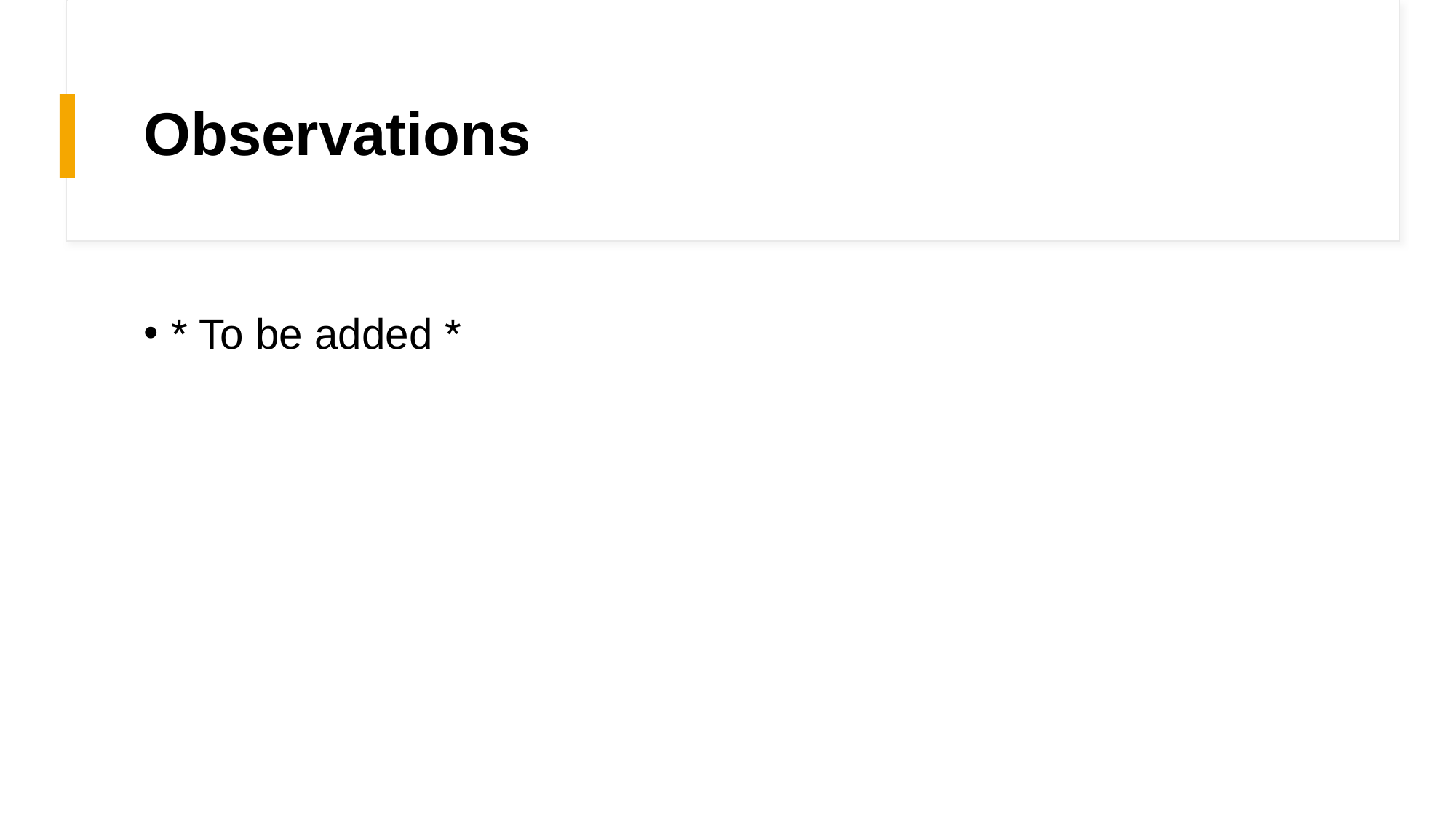

# Observations
* To be added *